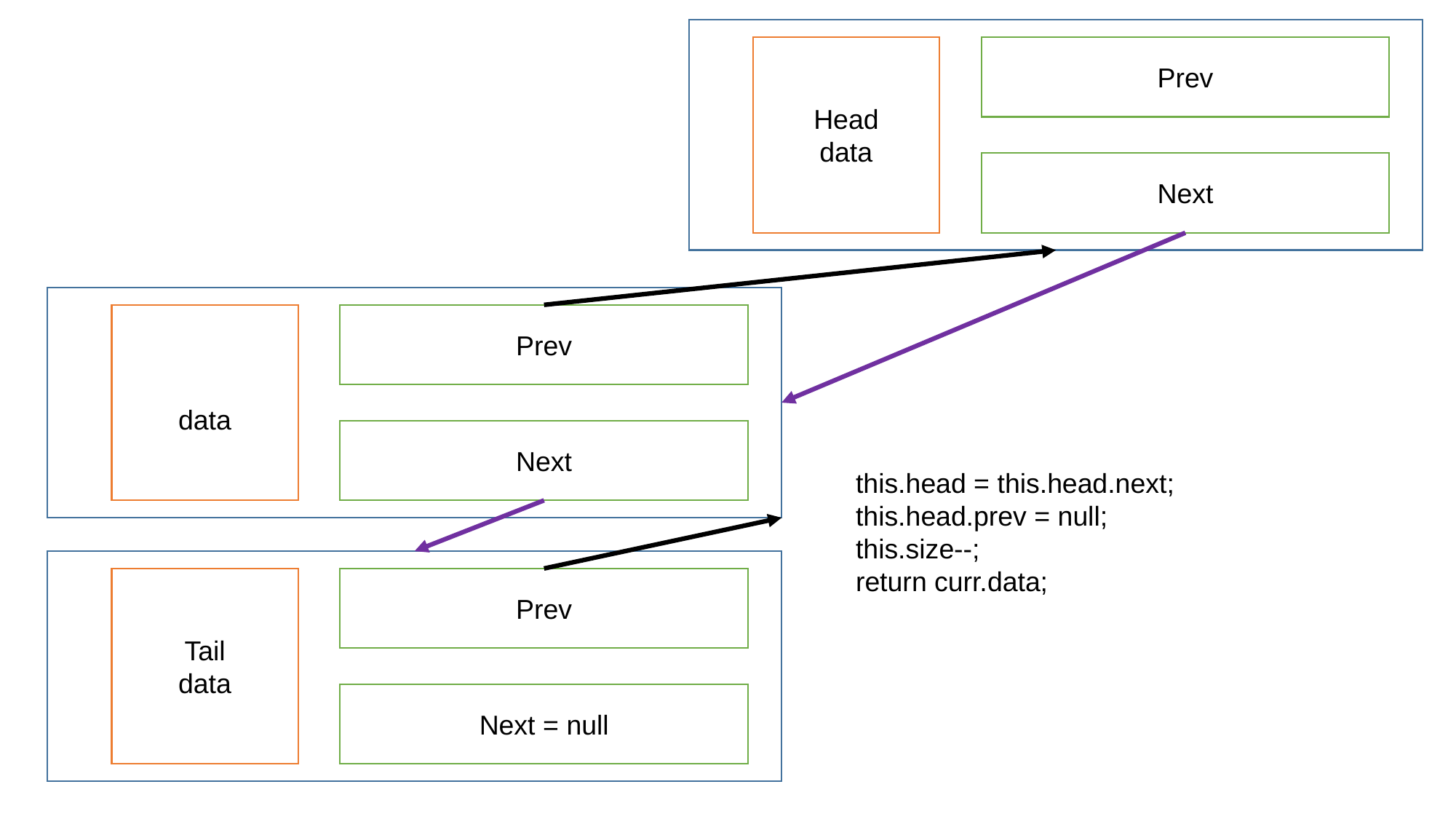

Head
data
Prev
Next

data
Prev
Next
this.head = this.head.next;
this.head.prev = null;
this.size--;
return curr.data;

Tail
data
Prev
Next = null